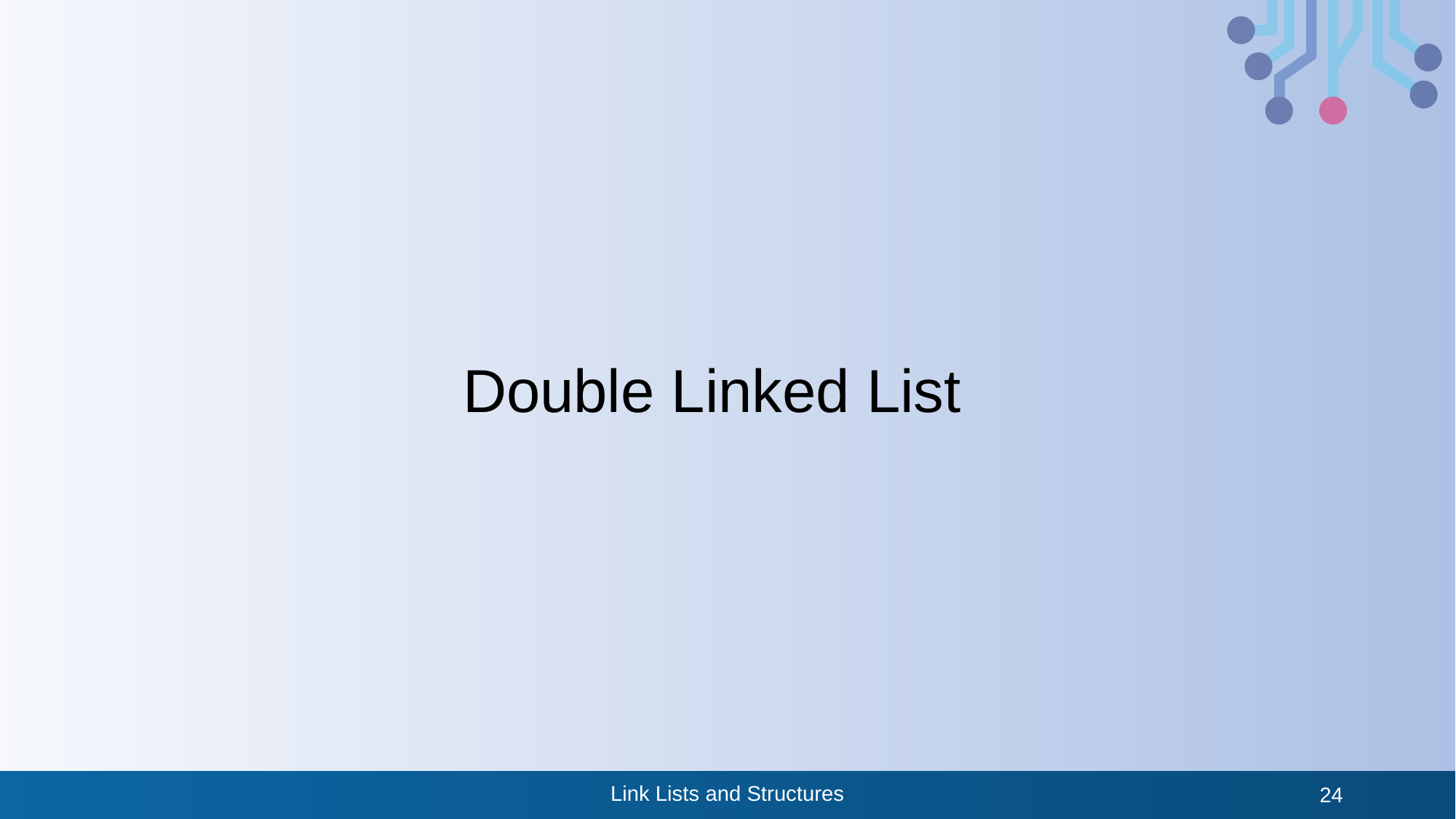

Double Linked List
Link Lists and Structures
24